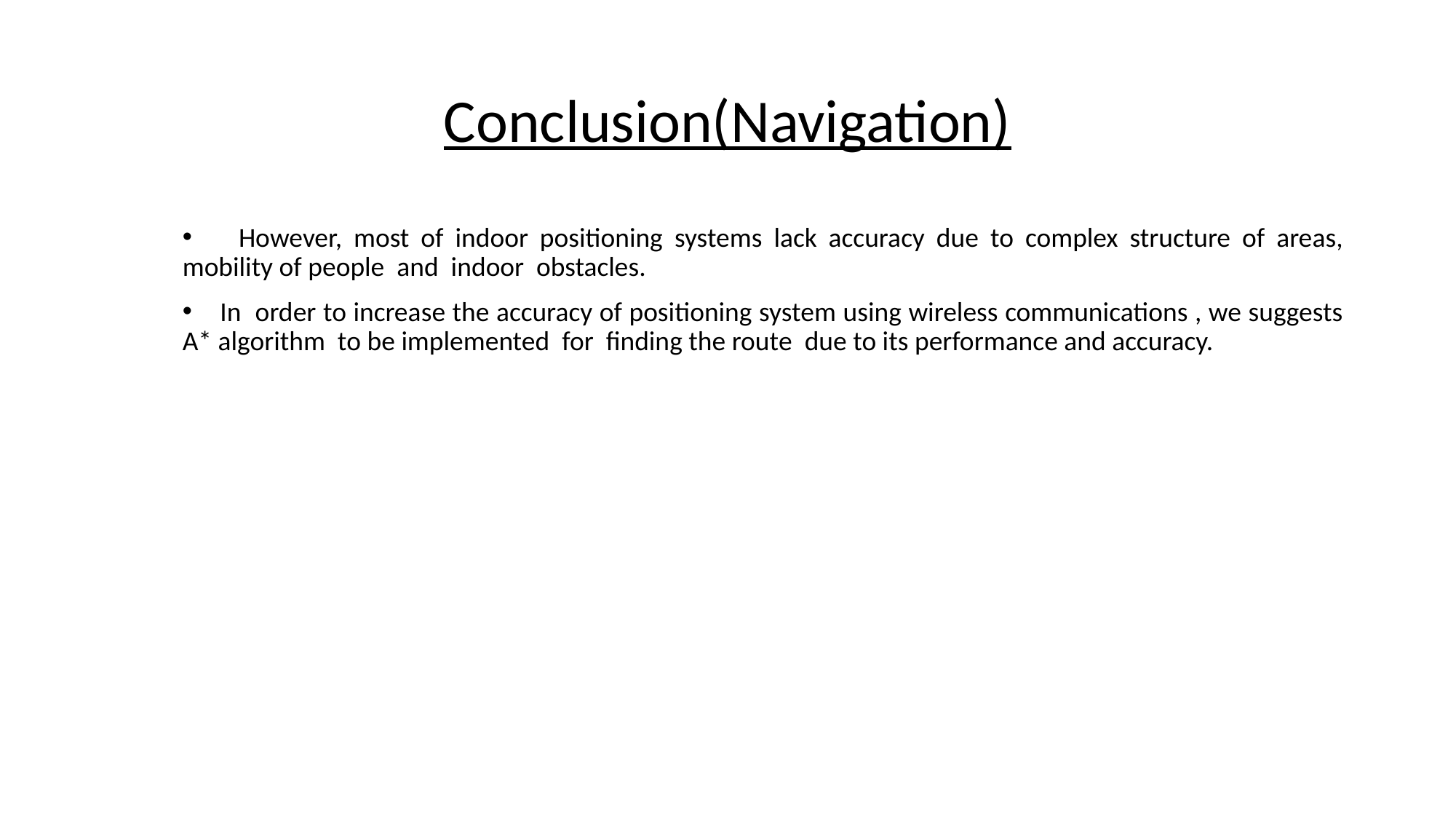

# Conclusion(Navigation)
    However, most of indoor positioning systems lack accuracy due to complex structure of areas, mobility of people  and  indoor  obstacles.
    In  order to increase the accuracy of positioning system using wireless communications , we suggests A* algorithm  to be implemented  for  finding the route  due to its performance and accuracy.